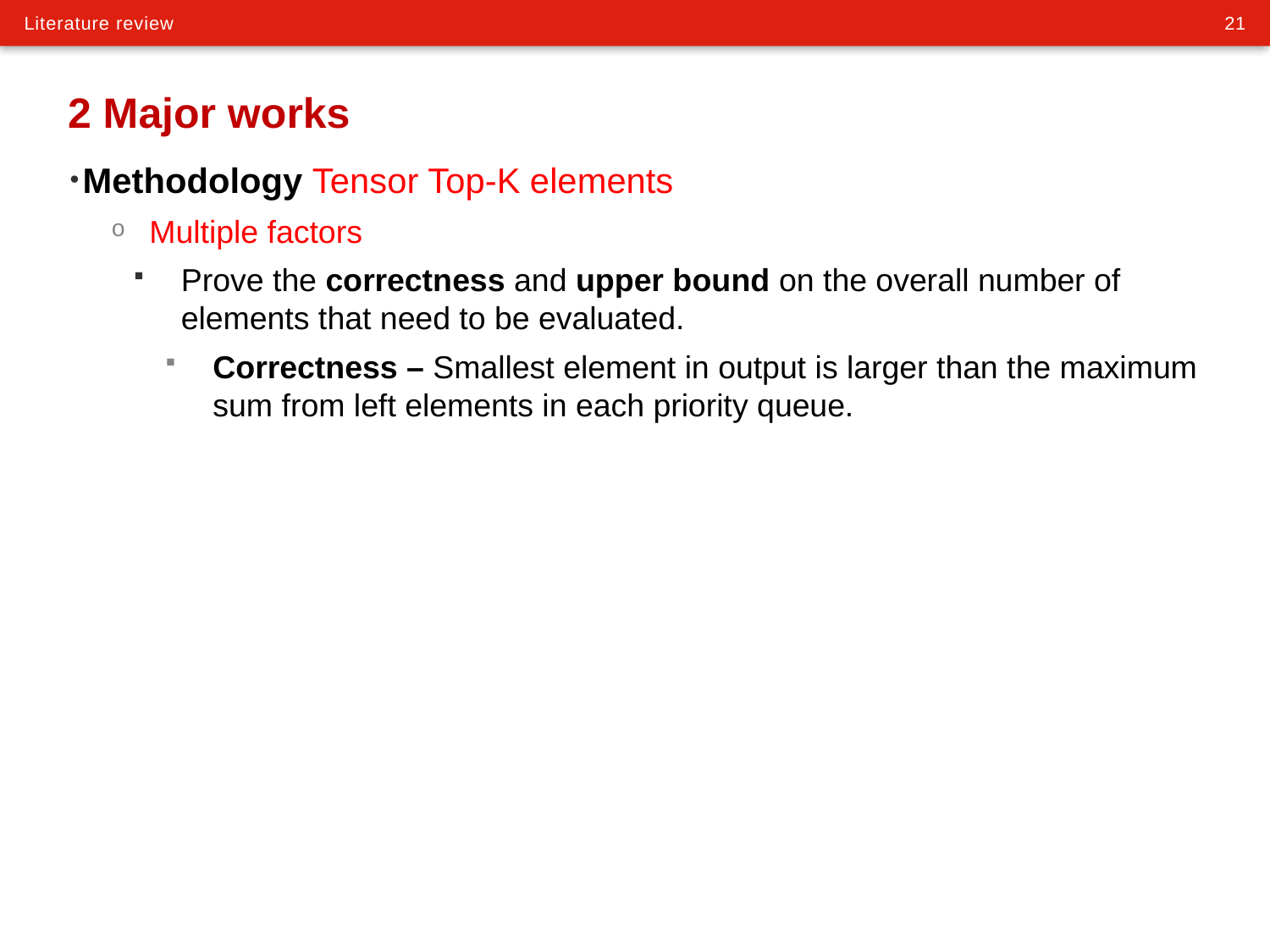

# 2 Major works
Methodology Tensor Top-K elements
Multiple factors
Prove the correctness and upper bound on the overall number of elements that need to be evaluated.
Correctness – Smallest element in output is larger than the maximum sum from left elements in each priority queue.